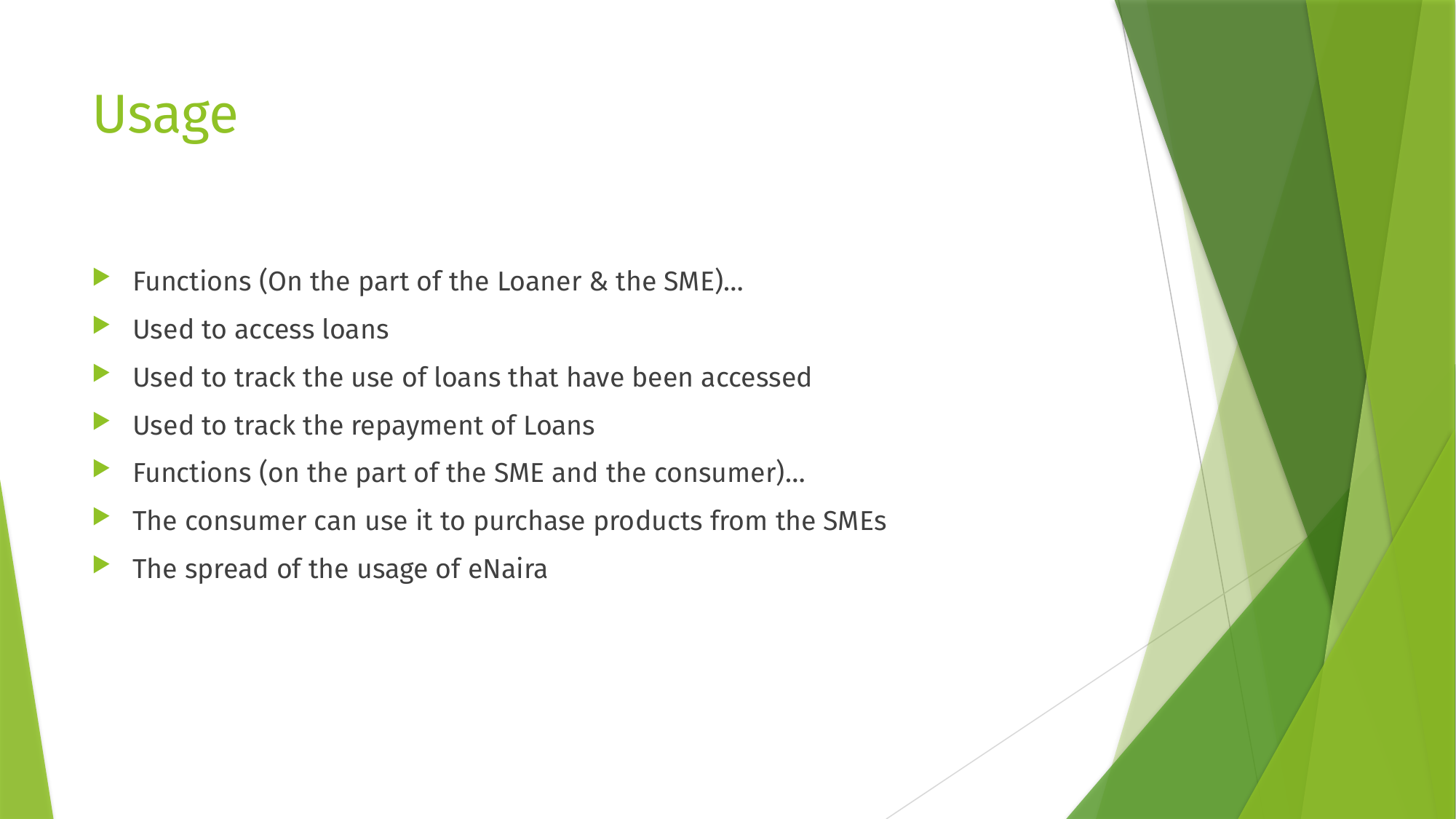

# Usage
Functions (On the part of the Loaner & the SME)…
Used to access loans
Used to track the use of loans that have been accessed
Used to track the repayment of Loans
Functions (on the part of the SME and the consumer)…
The consumer can use it to purchase products from the SMEs
The spread of the usage of eNaira